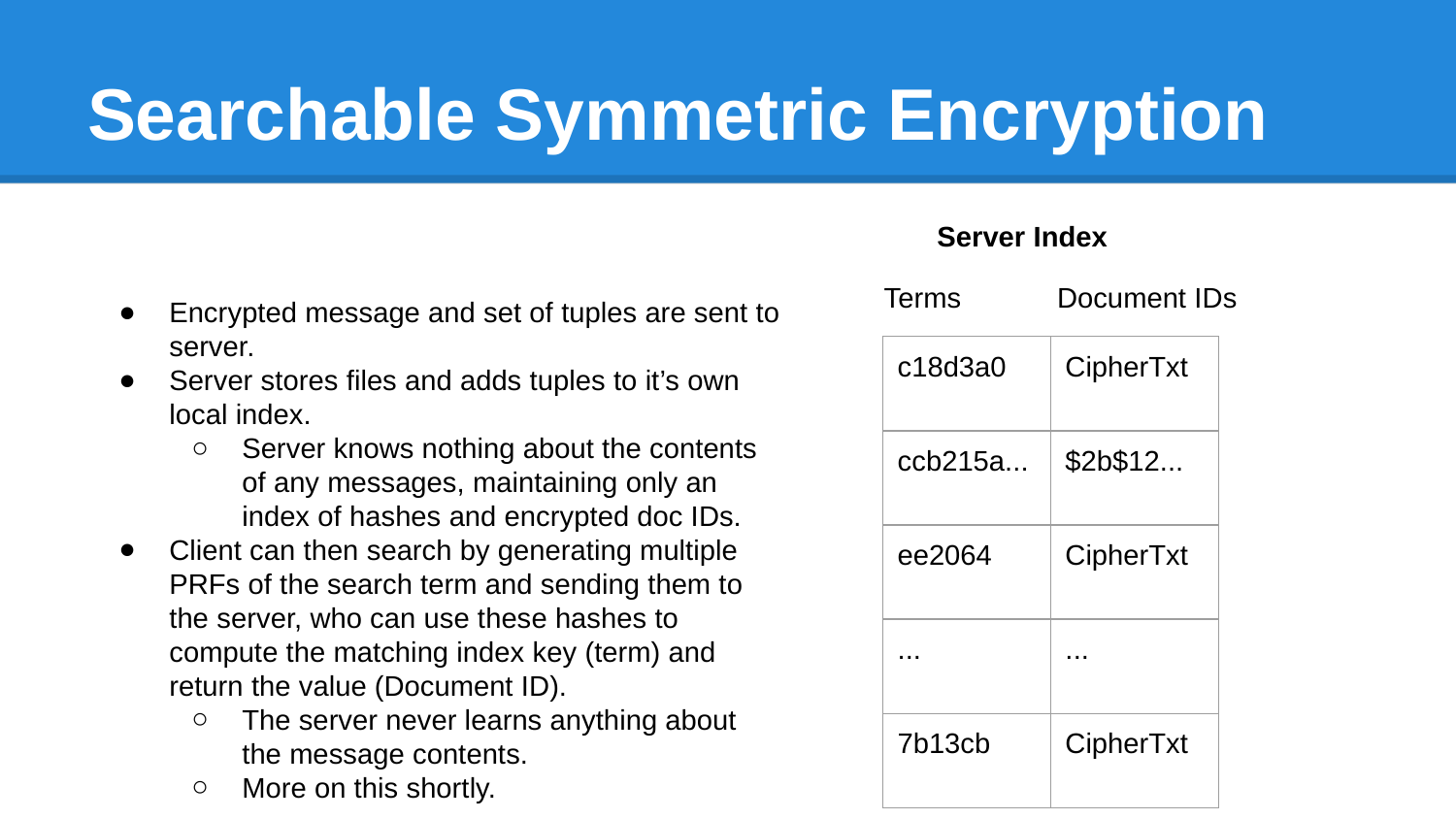

# Searchable Symmetric Encryption

Server Index
Terms            Document IDs
Encrypted message and set of tuples are sent to server.
Server stores files and adds tuples to it’s own local index.
Server knows nothing about the contents of any messages, maintaining only an index of hashes and encrypted doc IDs.
Client can then search by generating multiple PRFs of the search term and sending them to the server, who can use these hashes to compute the matching index key (term) and return the value (Document ID).
The server never learns anything about the message contents.
More on this shortly.
| c18d3a0 | CipherTxt |
| --- | --- |
| ccb215a... | $2b$12... |
| ee2064 | CipherTxt |
| ... | ... |
| 7b13cb | CipherTxt |